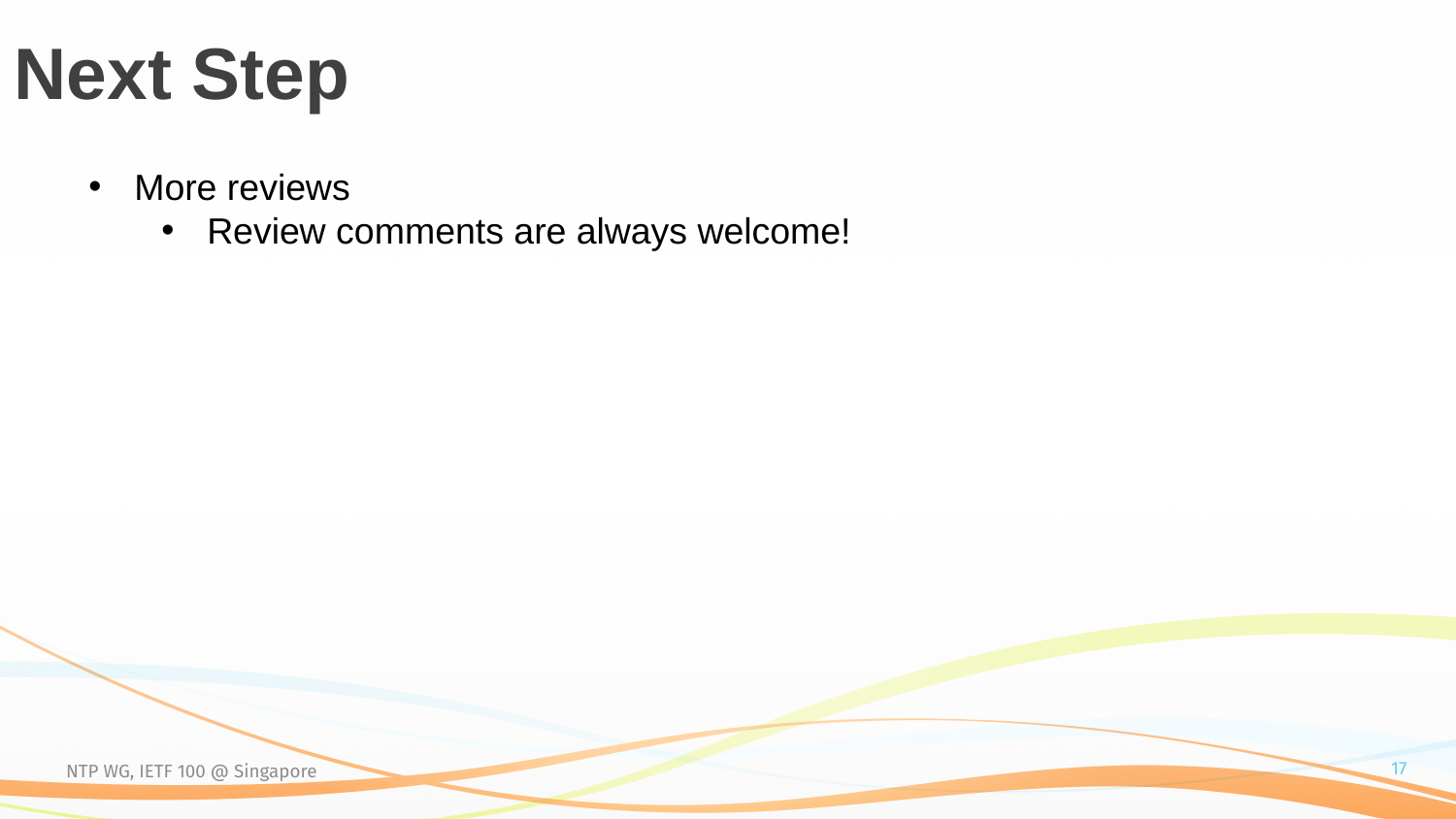

# Next Step
More reviews
Review comments are always welcome!

17
NTP WG, IETF 100 @ Singapore